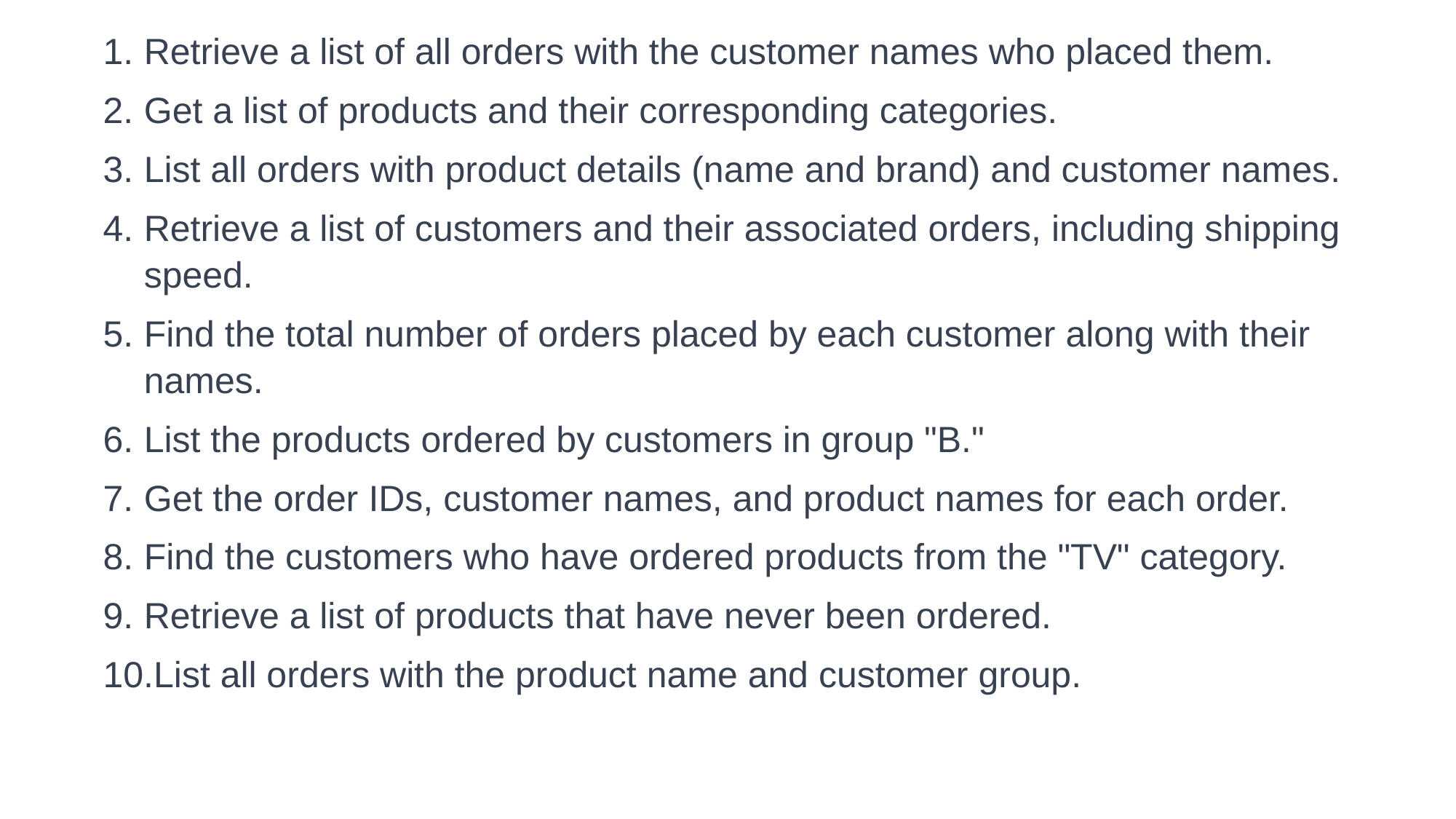

Retrieve a list of all orders with the customer names who placed them.
Get a list of products and their corresponding categories.
List all orders with product details (name and brand) and customer names.
Retrieve a list of customers and their associated orders, including shipping speed.
Find the total number of orders placed by each customer along with their names.
List the products ordered by customers in group "B."
Get the order IDs, customer names, and product names for each order.
Find the customers who have ordered products from the "TV" category.
Retrieve a list of products that have never been ordered.
List all orders with the product name and customer group.